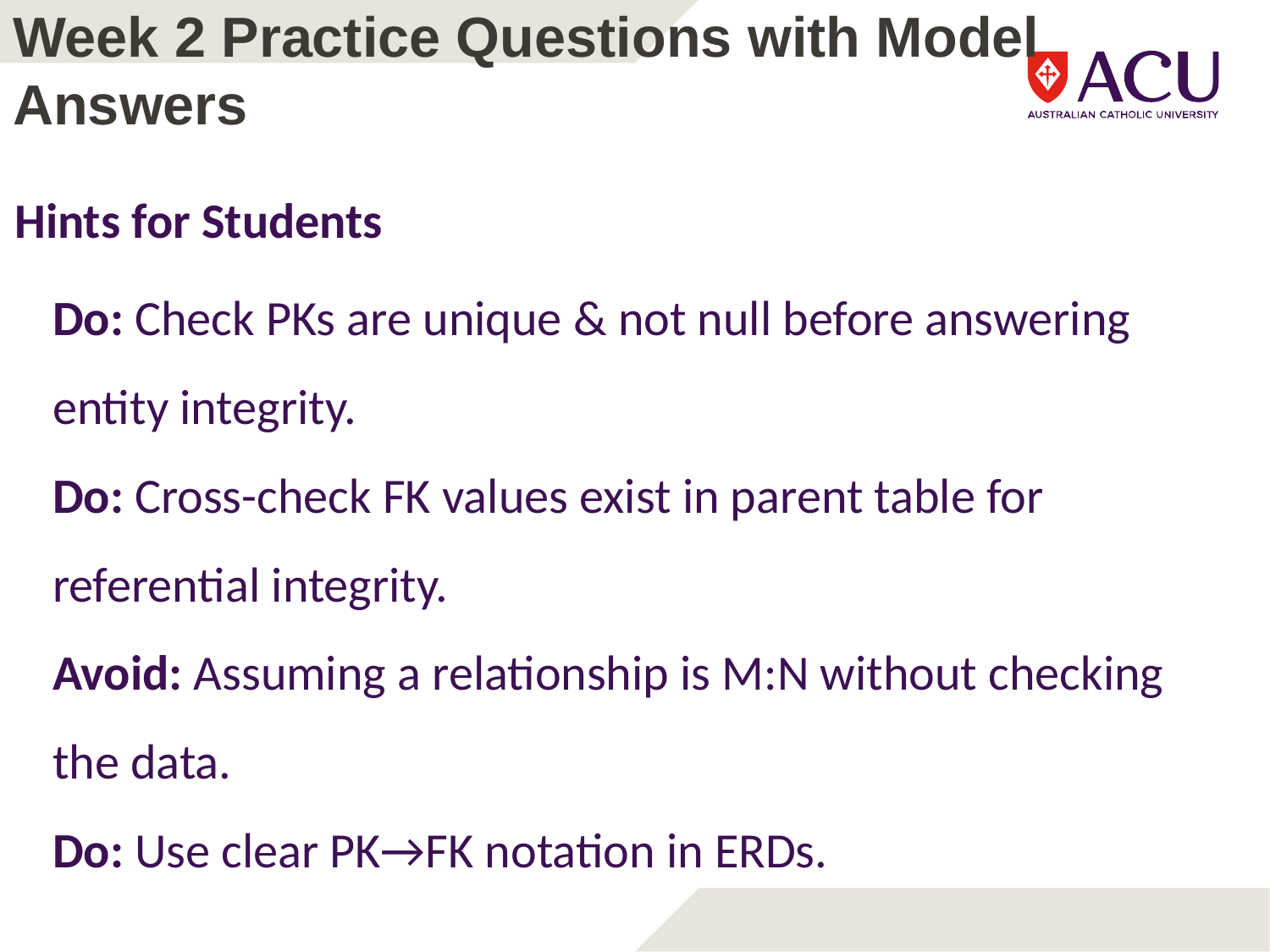

Week 2 Practice Questions with Model Answers
Hints for Students
Do: Check PKs are unique & not null before answering entity integrity.
Do: Cross-check FK values exist in parent table for referential integrity.
Avoid: Assuming a relationship is M:N without checking the data.
Do: Use clear PK→FK notation in ERDs.